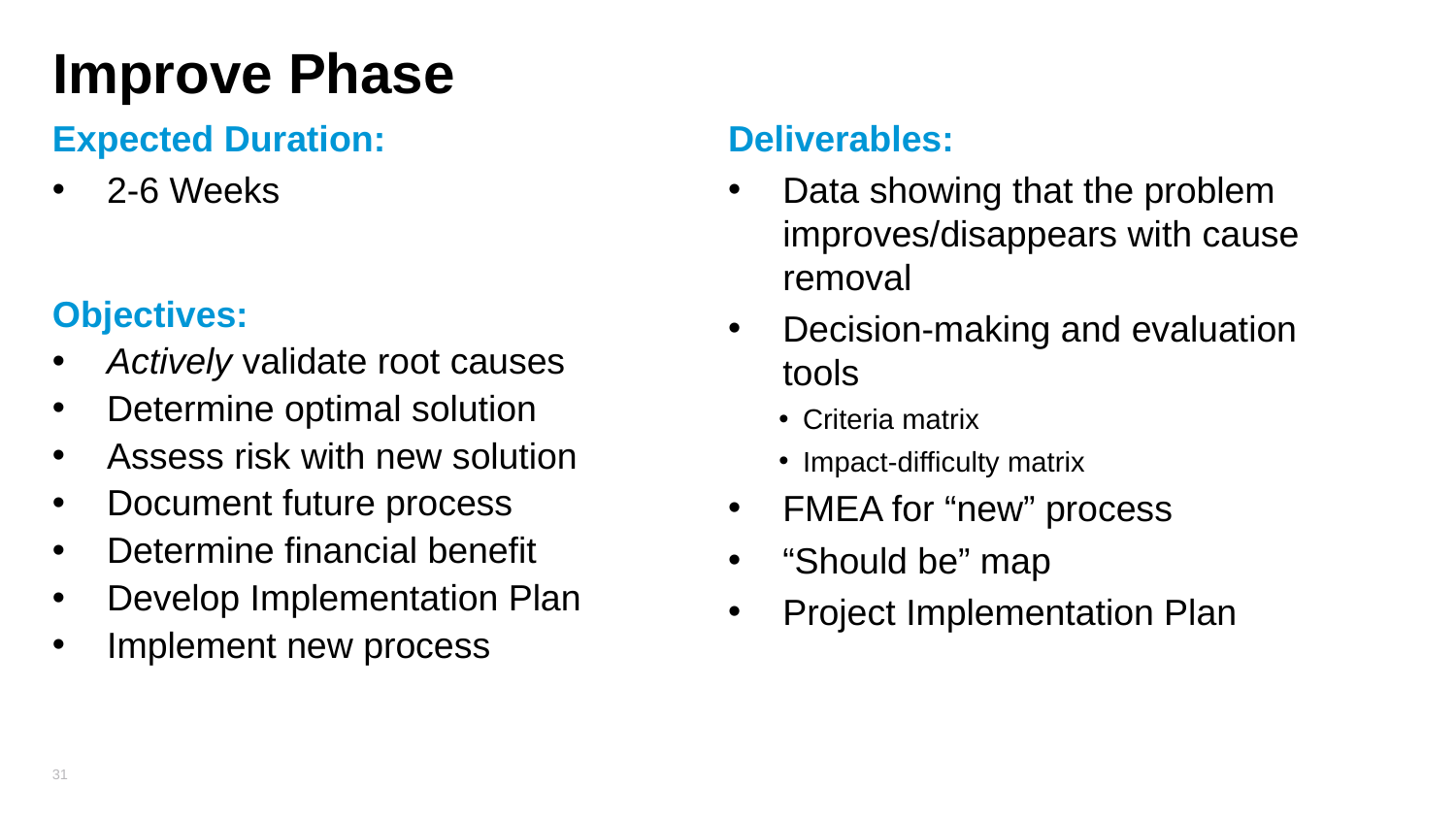

# Improve Phase
Expected Duration:
2-6 Weeks

Objectives:
Actively validate root causes
Determine optimal solution
Assess risk with new solution
Document future process
Determine financial benefit
Develop Implementation Plan
Implement new process
Deliverables:
Data showing that the problem improves/disappears with cause removal
Decision-making and evaluation tools
Criteria matrix
Impact-difficulty matrix
FMEA for “new” process
“Should be” map
Project Implementation Plan